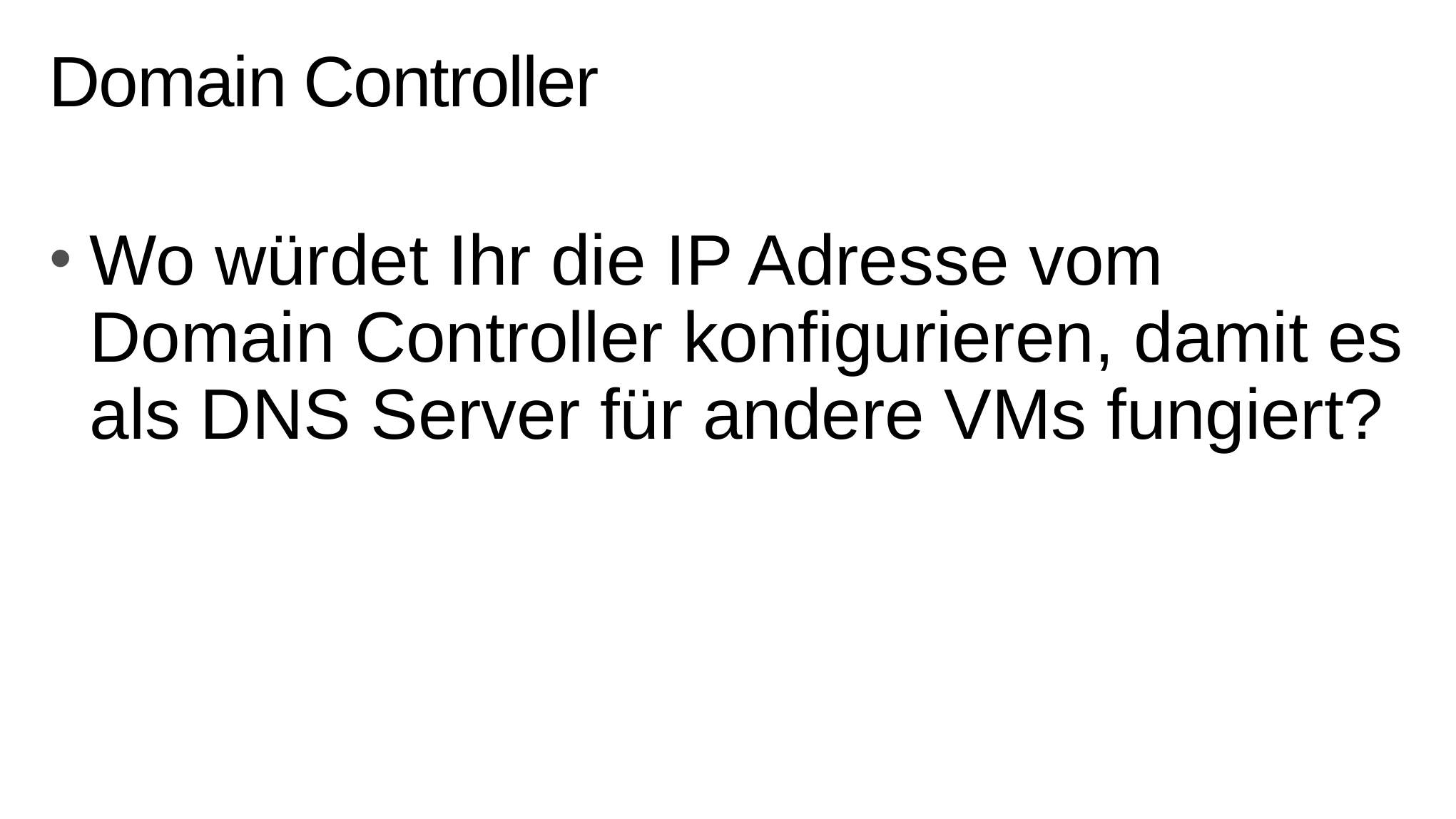

# Domain Controller
Wo würdet Ihr die IP Adresse vom Domain Controller konfigurieren, damit es als DNS Server für andere VMs fungiert?